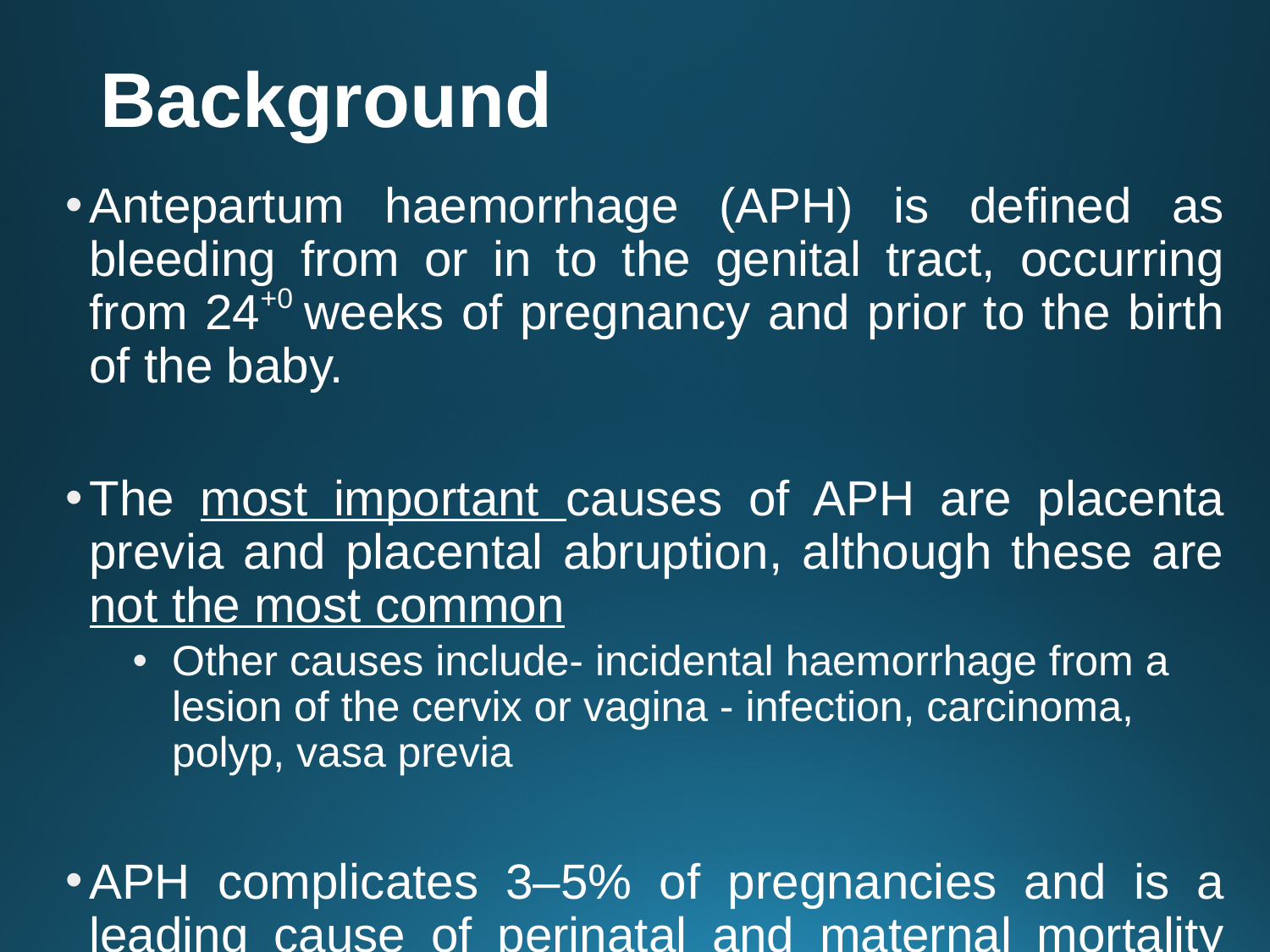

# Background
Antepartum haemorrhage (APH) is defined as bleeding from or in to the genital tract, occurring from 24+0 weeks of pregnancy and prior to the birth of the baby.

The most important causes of APH are placenta previa and placental abruption, although these are not the most common
Other causes include- incidental haemorrhage from a lesion of the cervix or vagina - infection, carcinoma, polyp, vasa previa

APH complicates 3–5% of pregnancies and is a leading cause of perinatal and maternal mortality worldwide